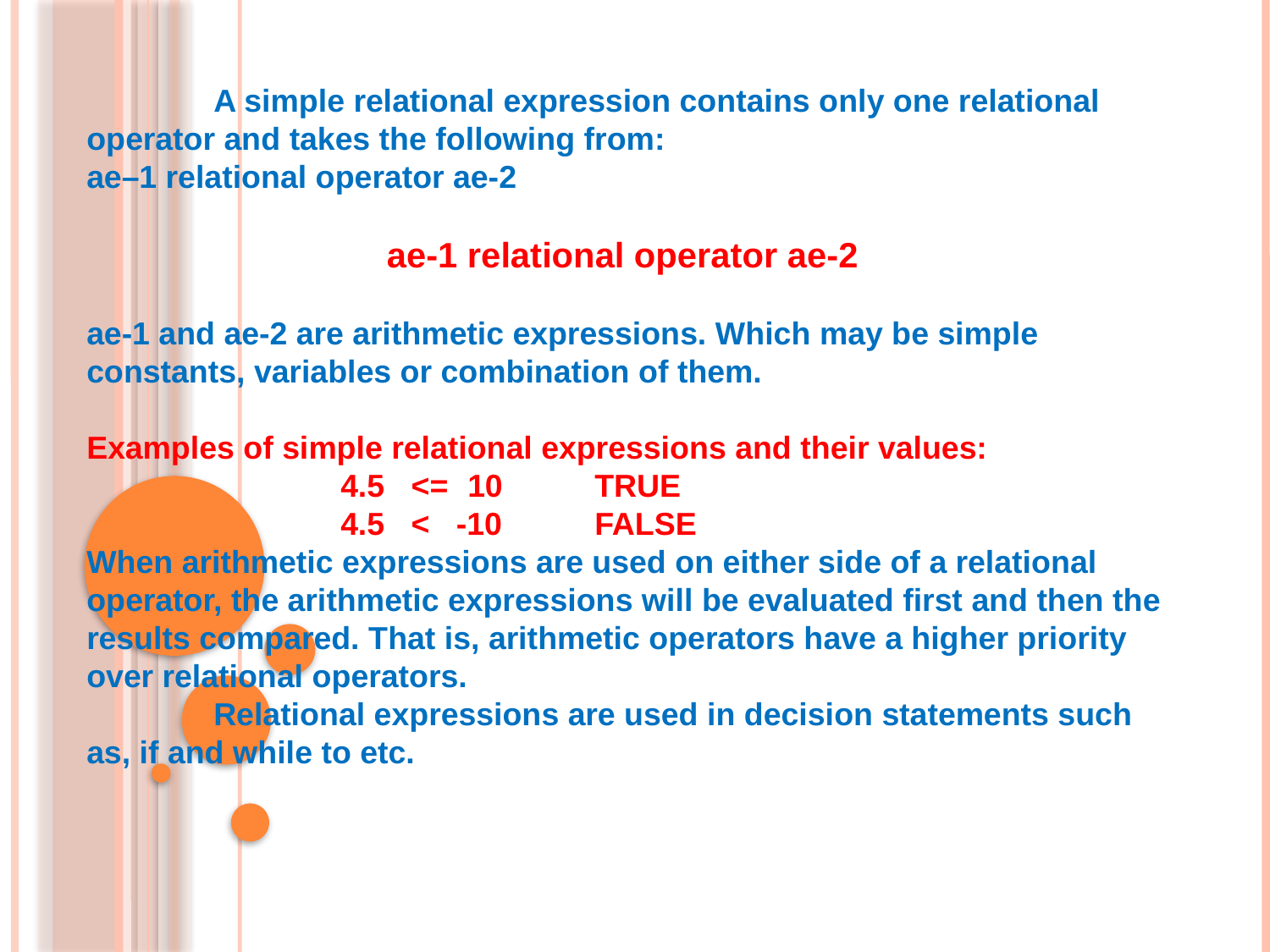

# A simple relational expression contains only one relational operator and takes the following from: ae–1 relational operator ae-2                                    ae-1 relational operator ae-2 ae-1 and ae-2 are arithmetic expressions. Which may be simple constants, variables or combination of them. Examples of simple relational expressions and their values: 4.5   <=	10	TRUE 4.5   <   -10	FALSE When arithmetic expressions are used on either side of a relational operator, the arithmetic expressions will be evaluated first and then the results compared. That is, arithmetic operators have a higher priority over relational operators. Relational expressions are used in decision statements such as, if and while to etc.